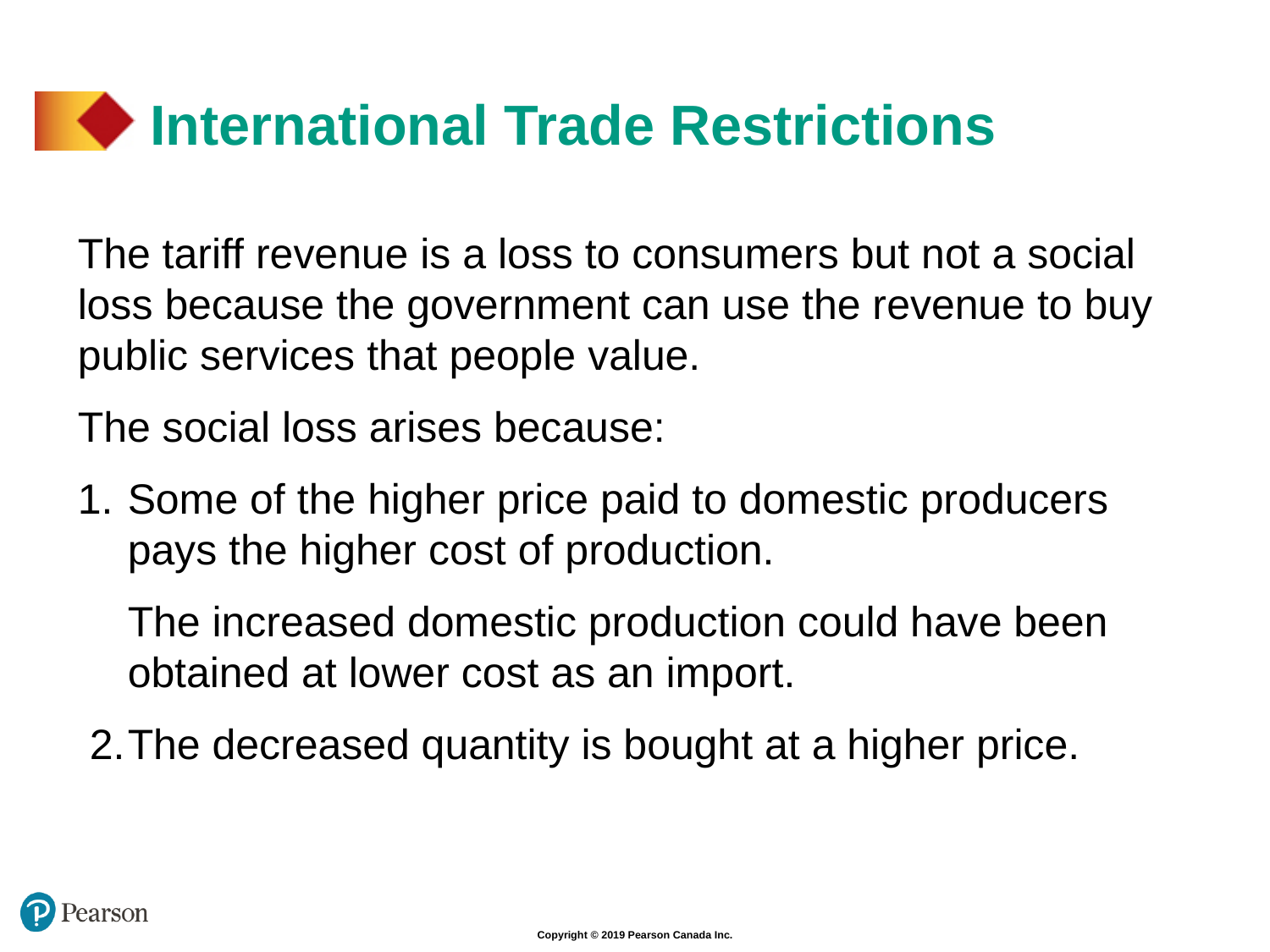

# International Trade Restrictions
The tariff revenue is a loss to consumers but not a social loss because the government can use the revenue to buy public services that people value.
The social loss arises because:
1.	Some of the higher price paid to domestic producers pays the higher cost of production.
	The increased domestic production could have been obtained at lower cost as an import.
 2.	The decreased quantity is bought at a higher price.